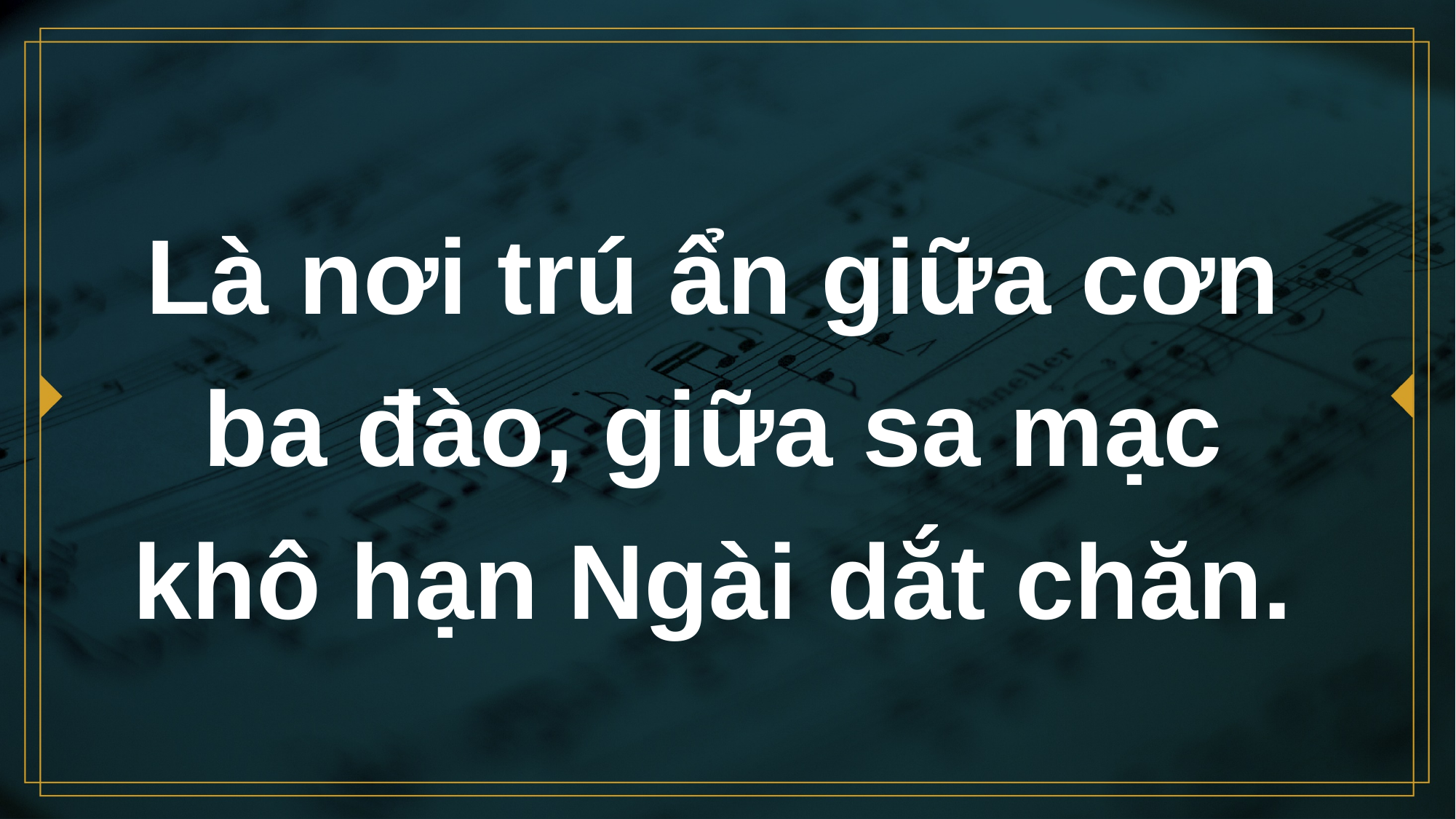

# Là nơi trú ẩn giữa cơn ba đào, giữa sa mạc khô hạn Ngài dắt chăn.